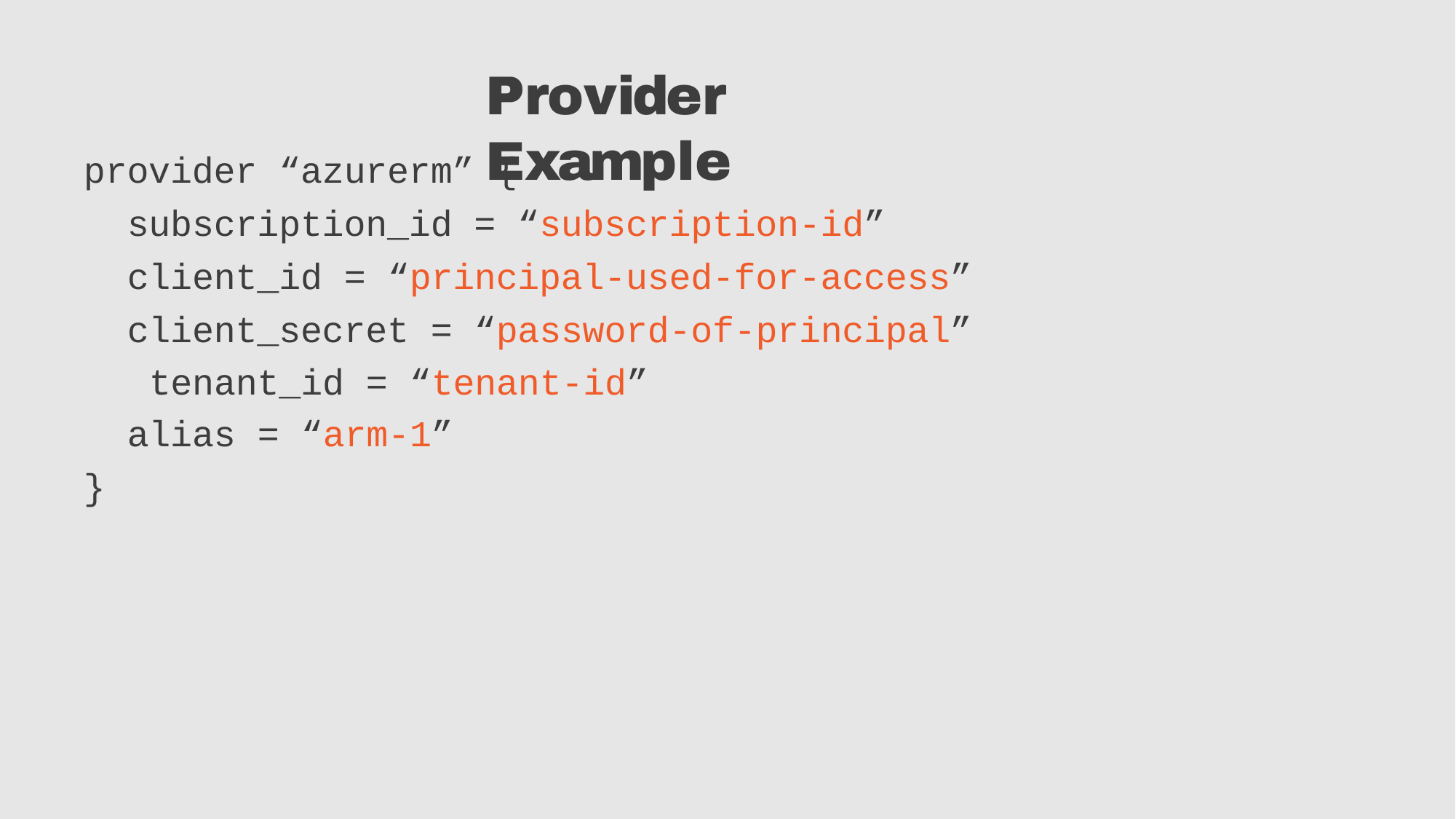

# Provider Example
provider “azurerm” {
subscription_id = “subscription-id”  client_id = “principal-used-for-access”
client_secret = “password-of-principal”  tenant_id = “tenant-id”
alias = “arm-1”
}